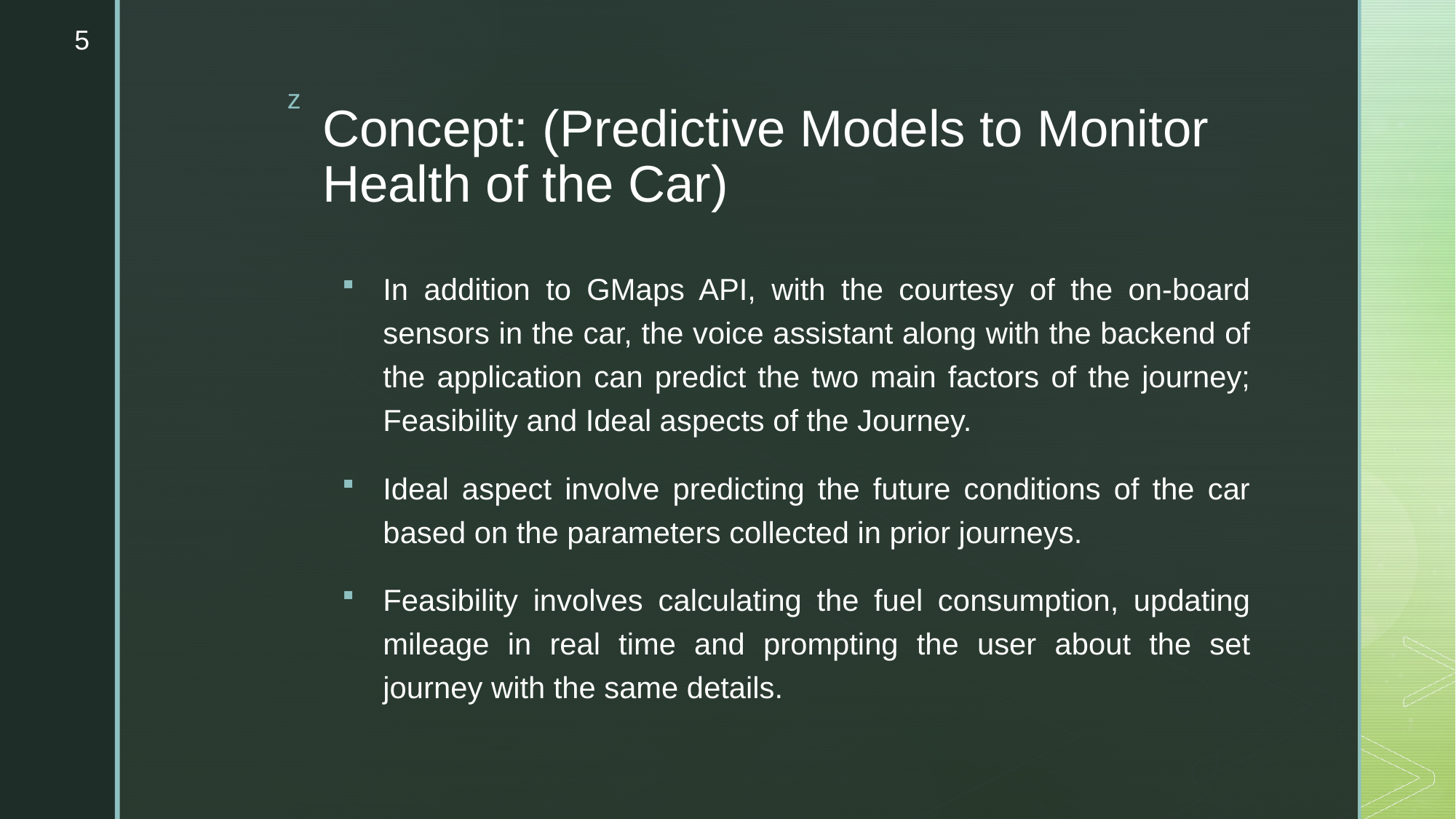

5
# Concept: (Predictive Models to Monitor Health of the Car)
In addition to GMaps API, with the courtesy of the on-board sensors in the car, the voice assistant along with the backend of the application can predict the two main factors of the journey; Feasibility and Ideal aspects of the Journey.
Ideal aspect involve predicting the future conditions of the car based on the parameters collected in prior journeys.
Feasibility involves calculating the fuel consumption, updating mileage in real time and prompting the user about the set journey with the same details.